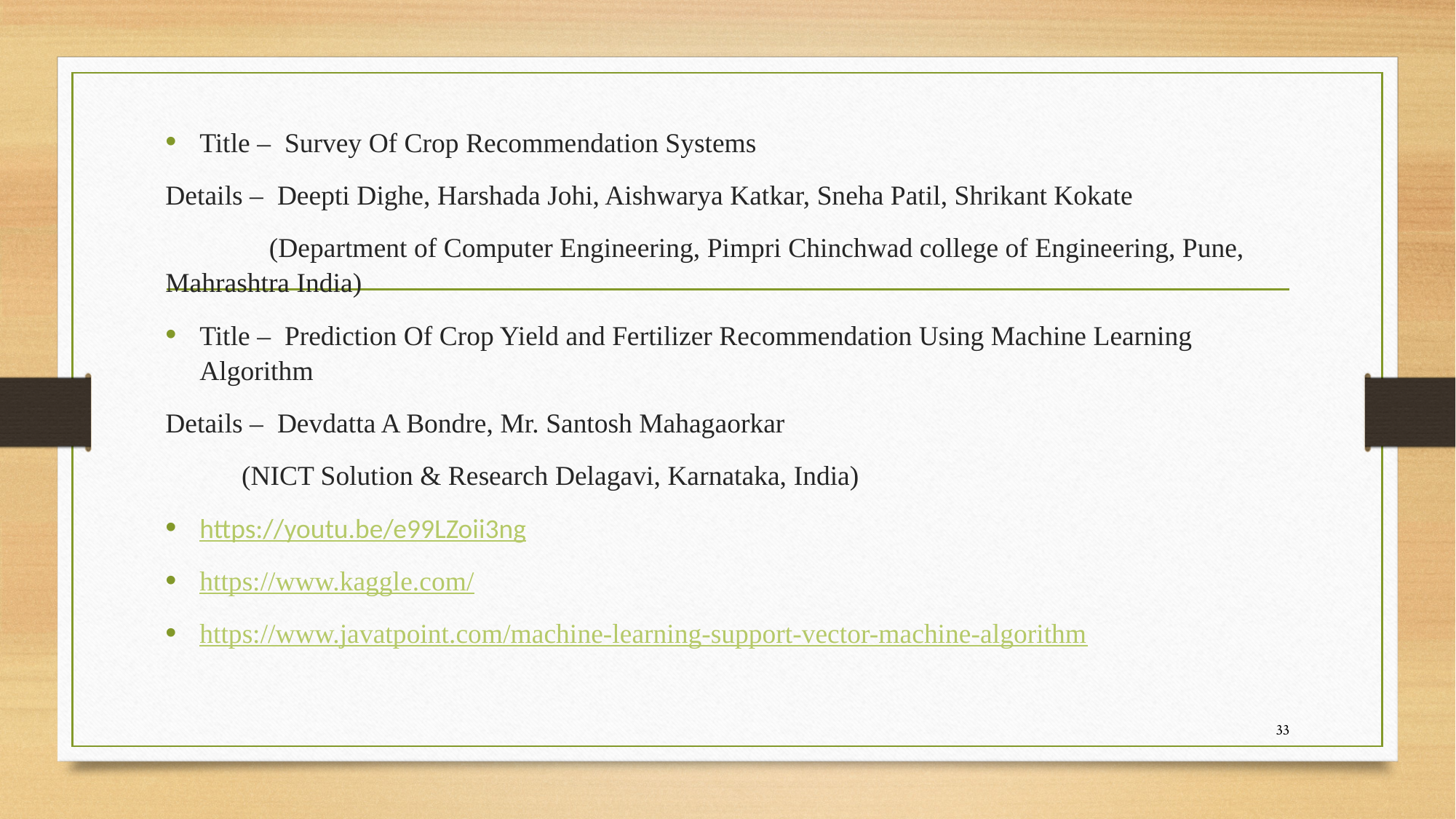

Title –  Survey Of Crop Recommendation Systems
Details –  Deepti Dighe, Harshada Johi, Aishwarya Katkar, Sneha Patil, Shrikant Kokate
               (Department of Computer Engineering, Pimpri Chinchwad college of Engineering, Pune, Mahrashtra India)
Title –  Prediction Of Crop Yield and Fertilizer Recommendation Using Machine Learning Algorithm
Details –  Devdatta A Bondre, Mr. Santosh Mahagaorkar
           (NICT Solution & Research Delagavi, Karnataka, India)
https://youtu.be/e99LZoii3ng
https://www.kaggle.com/
https://www.javatpoint.com/machine-learning-support-vector-machine-algorithm

#
33